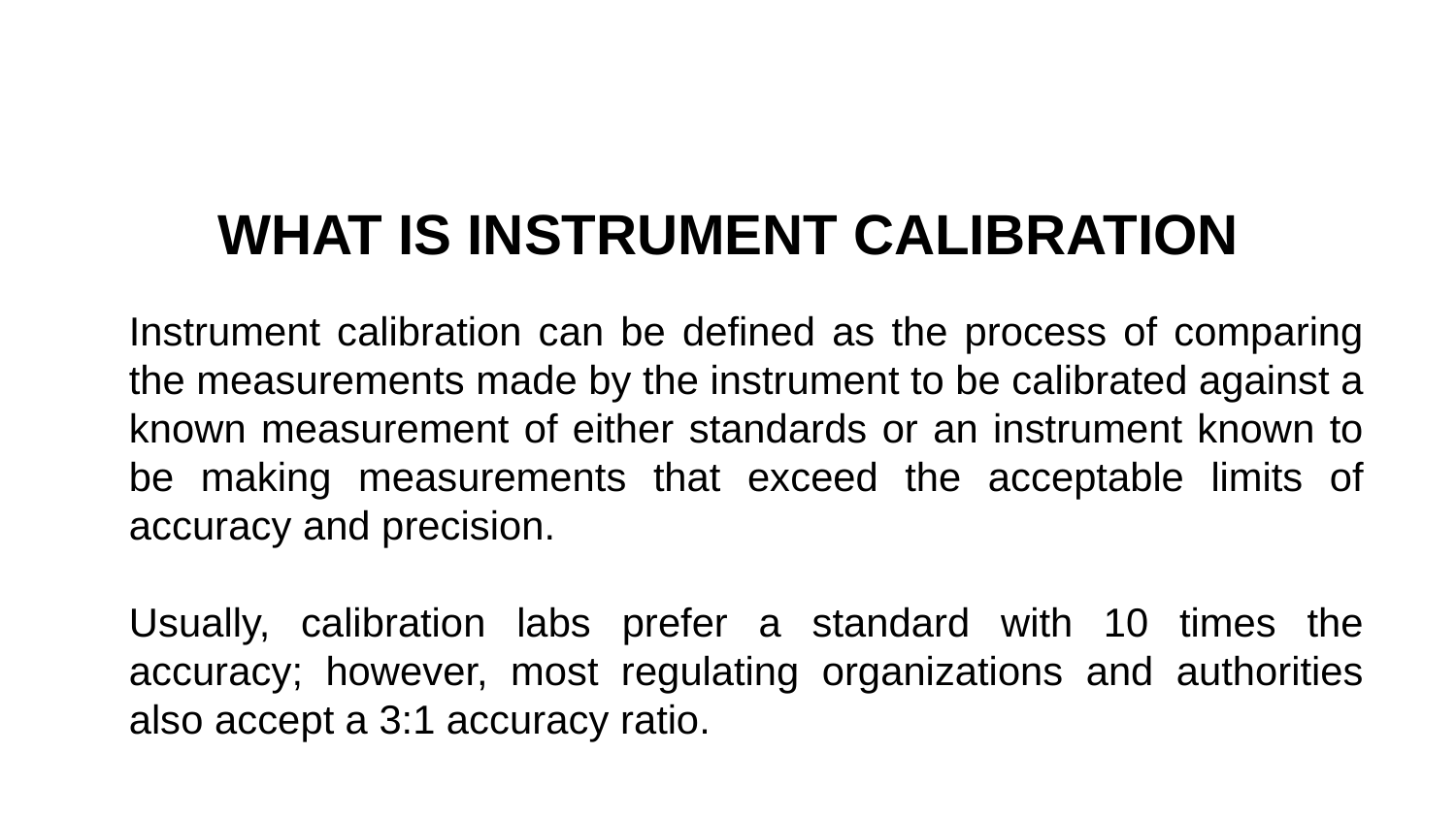

# WHAT IS INSTRUMENT CALIBRATION
Instrument calibration can be defined as the process of comparing the measurements made by the instrument to be calibrated against a known measurement of either standards or an instrument known to be making measurements that exceed the acceptable limits of accuracy and precision.

Usually, calibration labs prefer a standard with 10 times the accuracy; however, most regulating organizations and authorities also accept a 3:1 accuracy ratio.